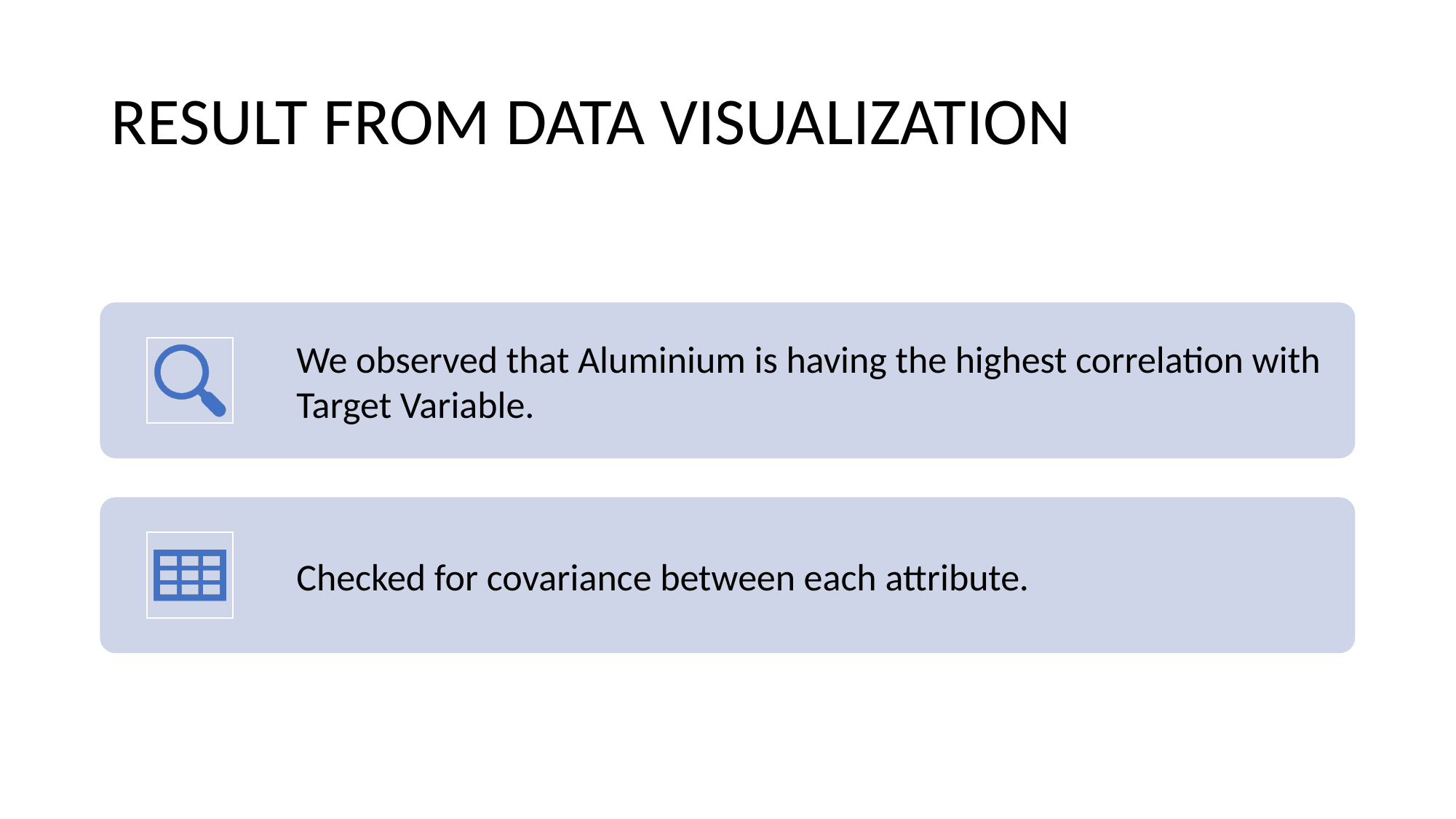

# RESULT FROM DATA VISUALIZATION
We observed that Aluminium is having the highest correlation with Target Variable.
Checked for covariance between each attribute.